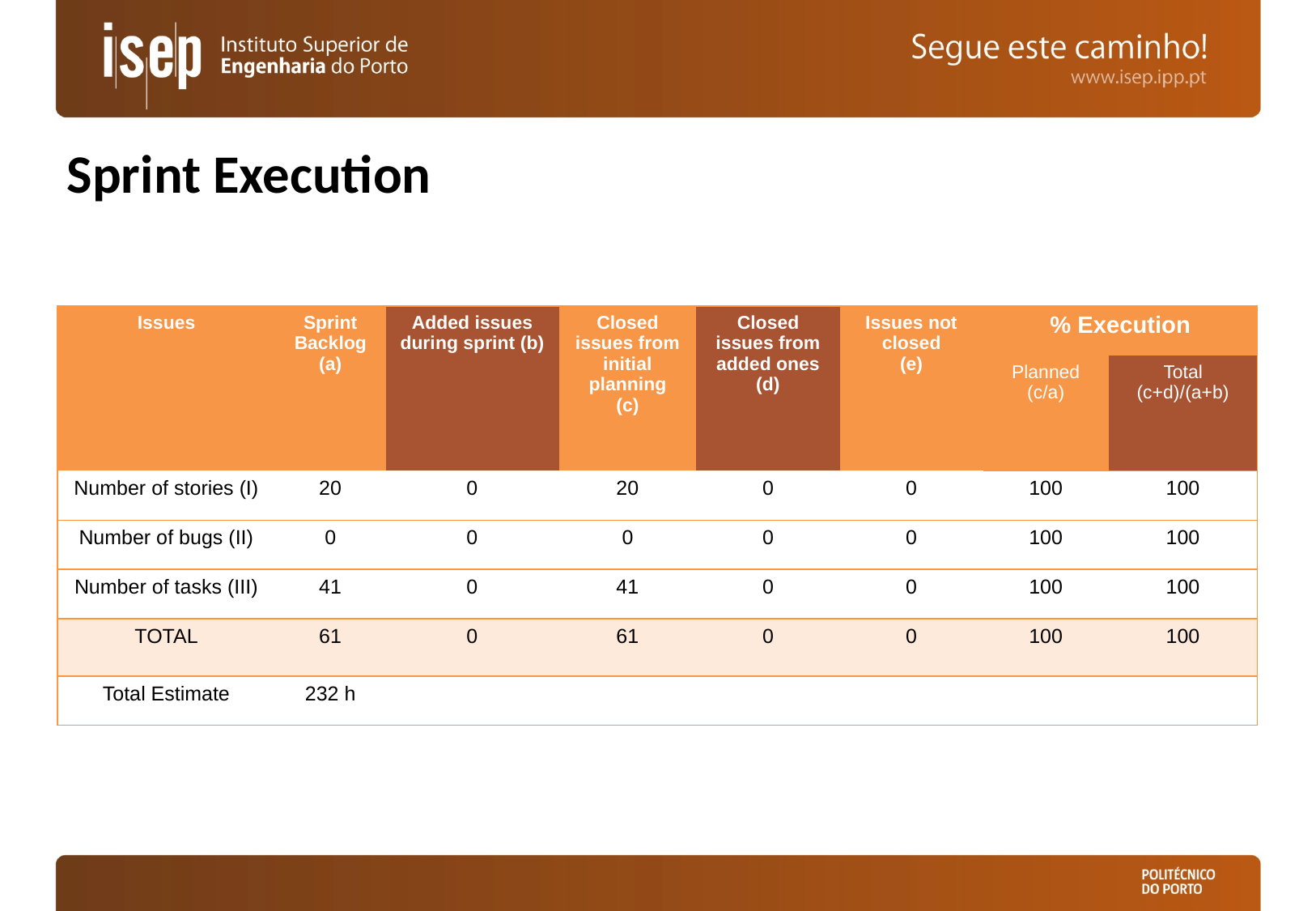

# Sprint Execution
| Issues | Sprint Backlog (a) | Added issues during sprint (b) | Closed issues from initial planning (c) | Closed issues from added ones (d) | Issues not closed (e) | % Execution |  |
| --- | --- | --- | --- | --- | --- | --- | --- |
|  |  |  |  |  |  | Planned (c/a) | Total (c+d)/(a+b) |
| Number of stories (I) | 20 | 0 | 20 | 0 | 0 | 100 | 100 |
| Number of bugs (II) | 0 | 0 | 0 | 0 | 0 | 100 | 100 |
| Number of tasks (III) | 41 | 0 | 41 | 0 | 0 | 100 | 100 |
| TOTAL | 61 | 0 | 61 | 0 | 0 | 100 | 100 |
| Total Estimate | 232 h |  |  |  |  |  |  |